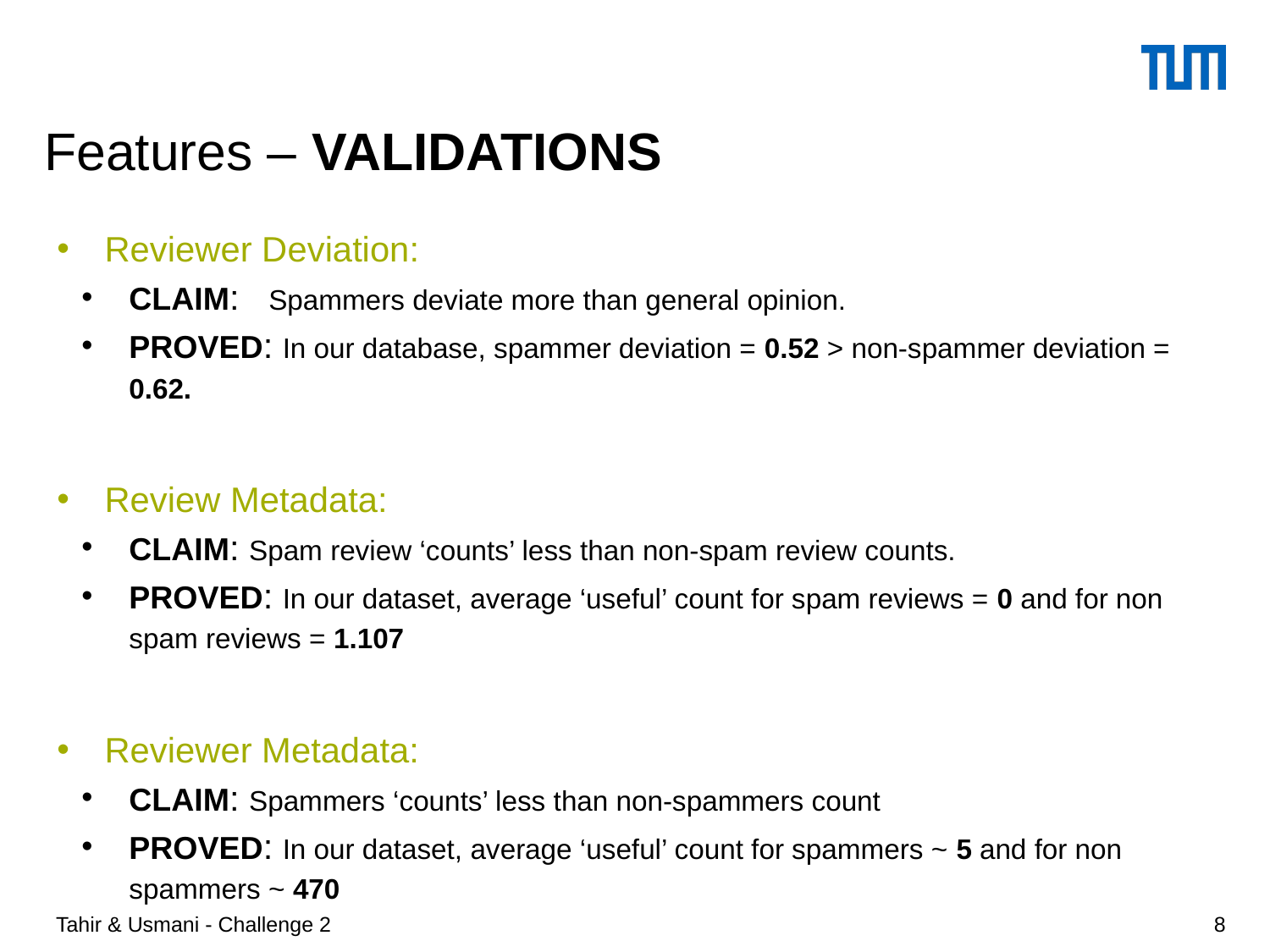

# Features – VALIDATIONS
Reviewer Deviation:
CLAIM:   Spammers deviate more than general opinion.
PROVED: In our database, spammer deviation = 0.52 > non-spammer deviation = 0.62.

Review Metadata:
CLAIM: Spam review ‘counts’ less than non-spam review counts.
PROVED: In our dataset, average ‘useful’ count for spam reviews = 0 and for non spam reviews = 1.107

Reviewer Metadata:
CLAIM: Spammers ‘counts’ less than non-spammers count
PROVED: In our dataset, average ‘useful’ count for spammers ~ 5 and for non spammers ~ 470

Tahir & Usmani - Challenge 2
8